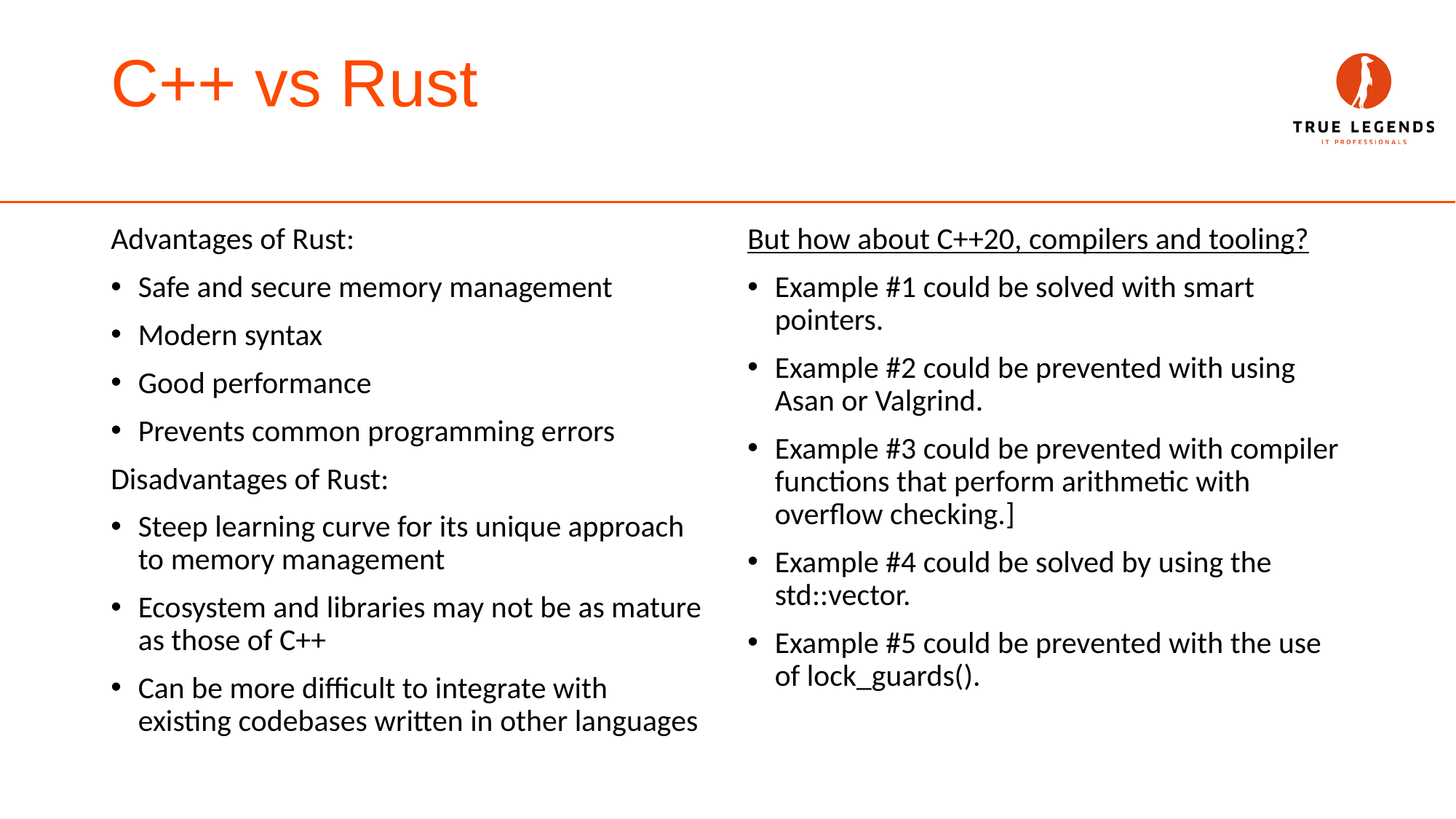

# C++ vs Rust
Advantages of Rust:
Safe and secure memory management
Modern syntax
Good performance
Prevents common programming errors
Disadvantages of Rust:
Steep learning curve for its unique approach to memory management
Ecosystem and libraries may not be as mature as those of C++
Can be more difficult to integrate with existing codebases written in other languages
But how about C++20, compilers and tooling?
Example #1 could be solved with smart pointers.
Example #2 could be prevented with using Asan or Valgrind.
Example #3 could be prevented with compiler functions that perform arithmetic with overflow checking.]
Example #4 could be solved by using the std::vector.
Example #5 could be prevented with the use of lock_guards().